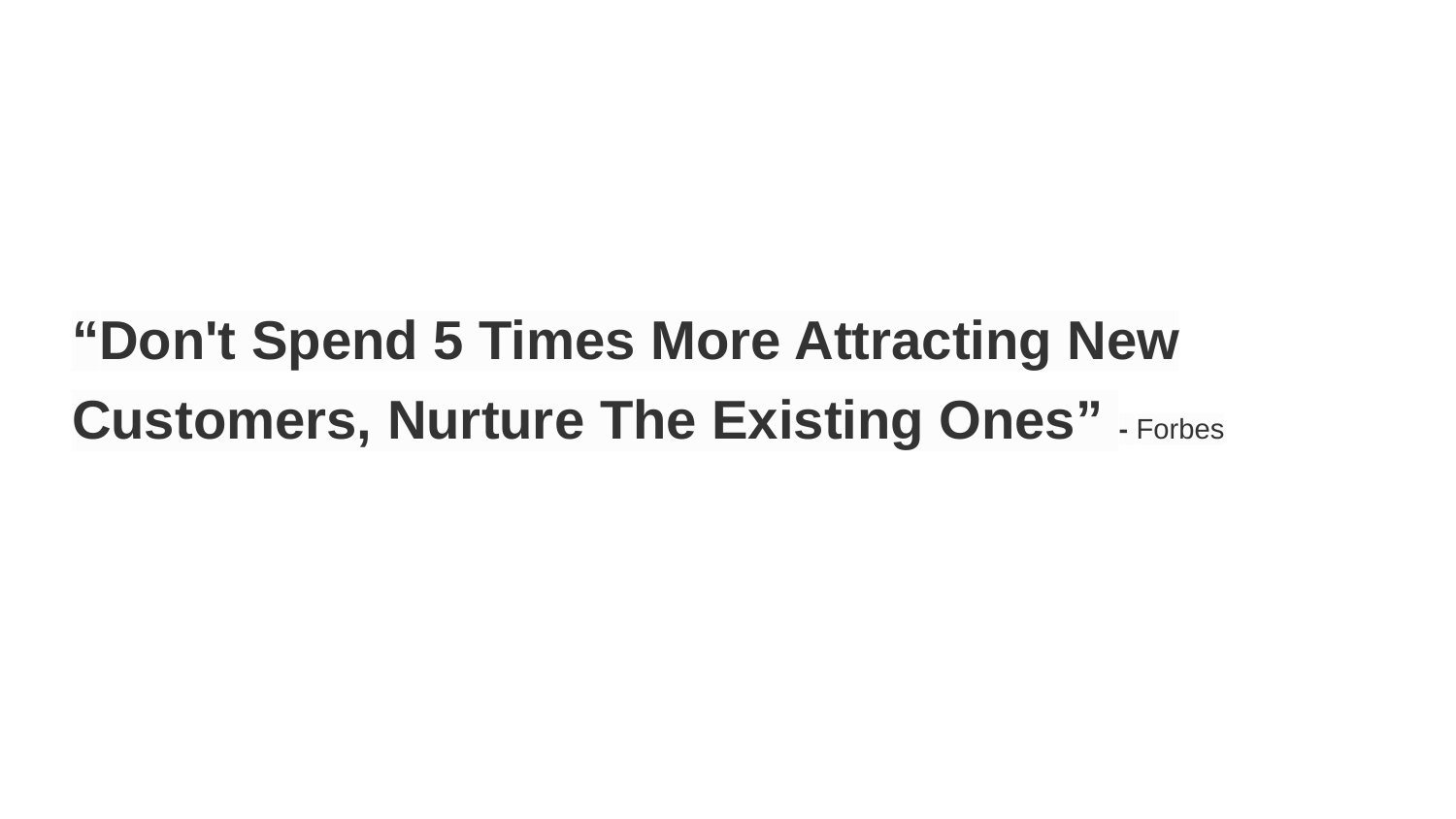

“Don't Spend 5 Times More Attracting New Customers, Nurture The Existing Ones” - Forbes